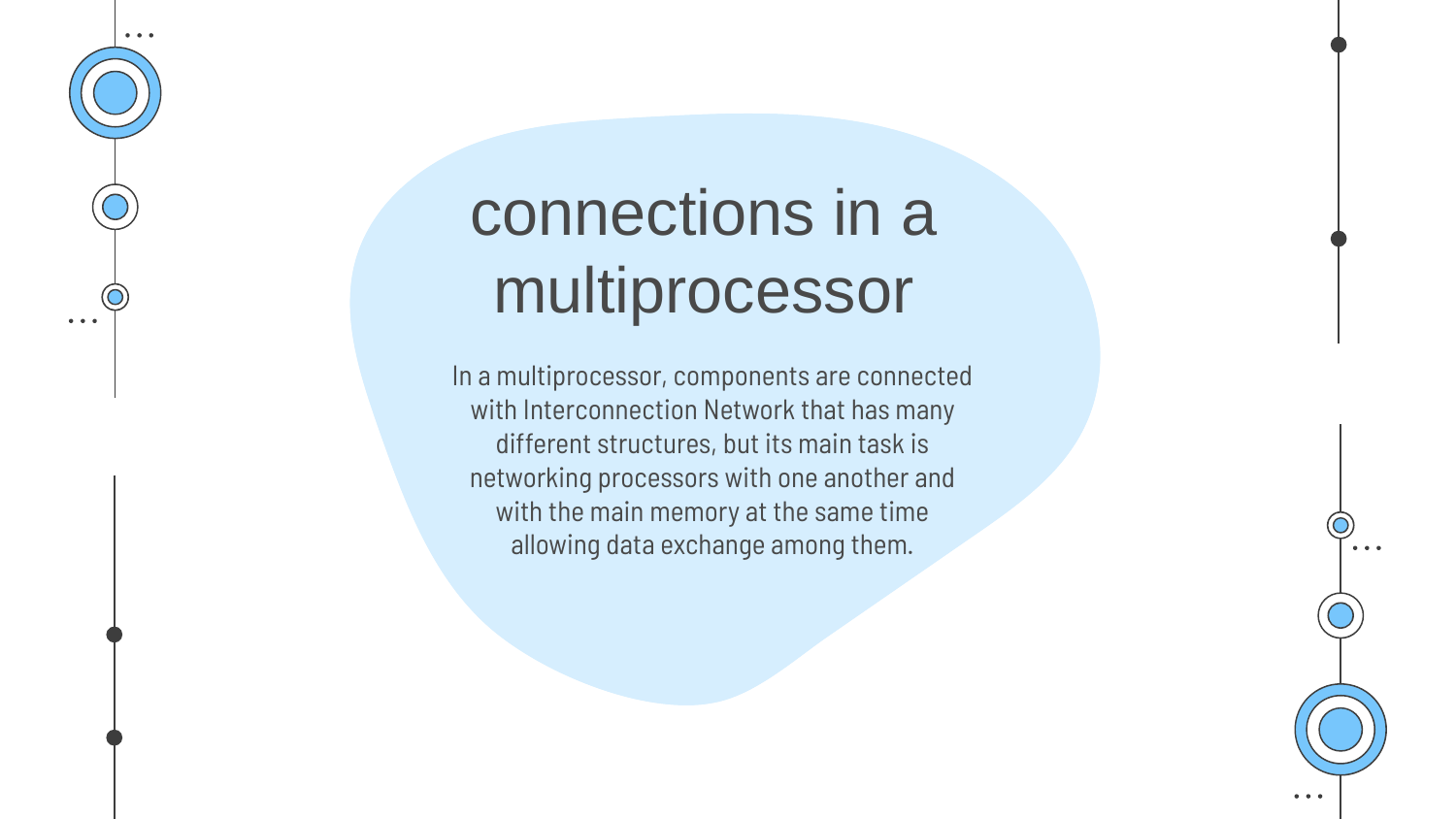

# connections in a multiprocessor
In a multiprocessor, components are connected with Interconnection Network that has many different structures, but its main task is networking processors with one another and with the main memory at the same time allowing data exchange among them.